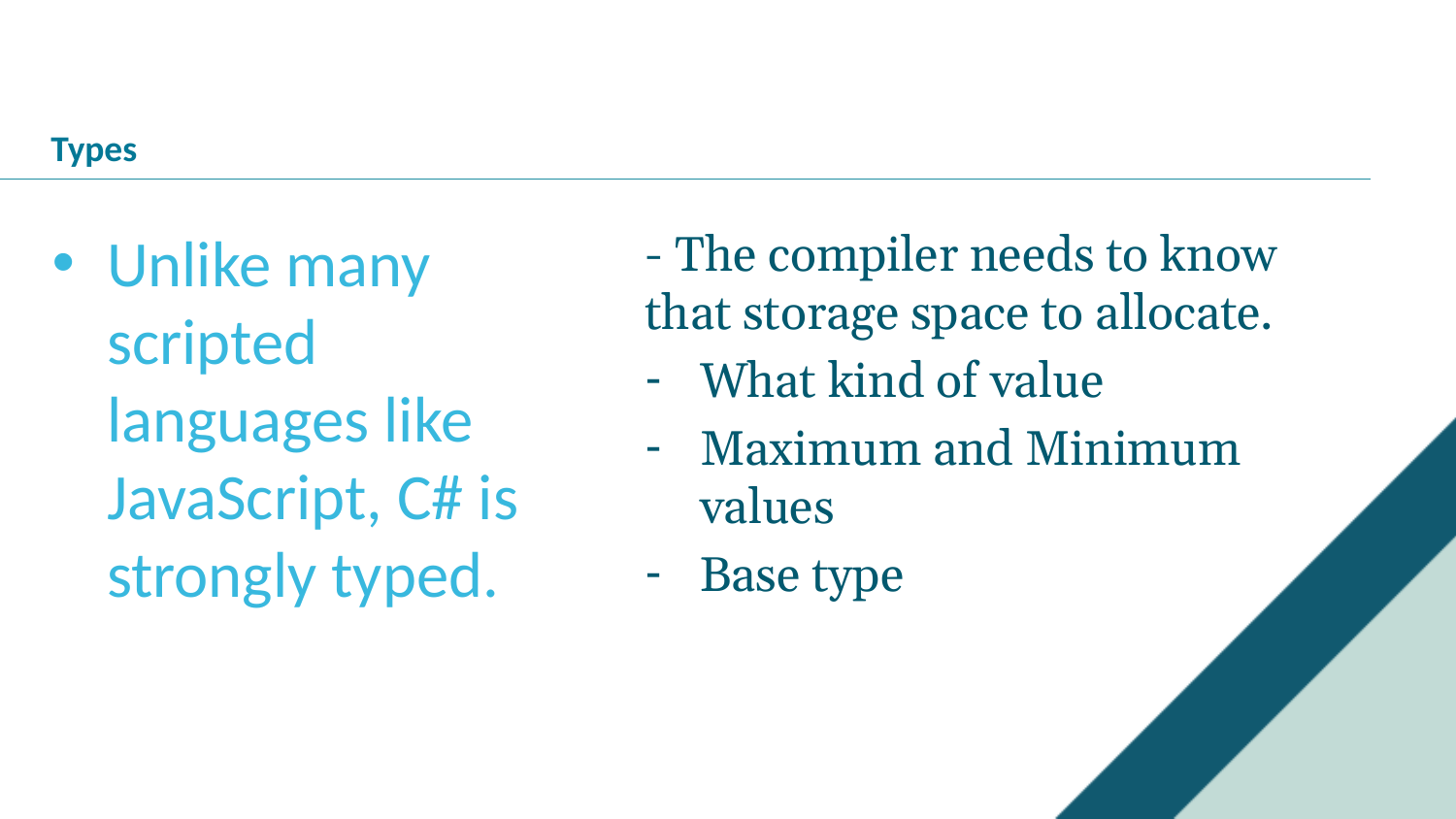

# Types
Unlike many scripted languages like JavaScript, C# is strongly typed.
- The compiler needs to know that storage space to allocate.
What kind of value
Maximum and Minimum values
Base type